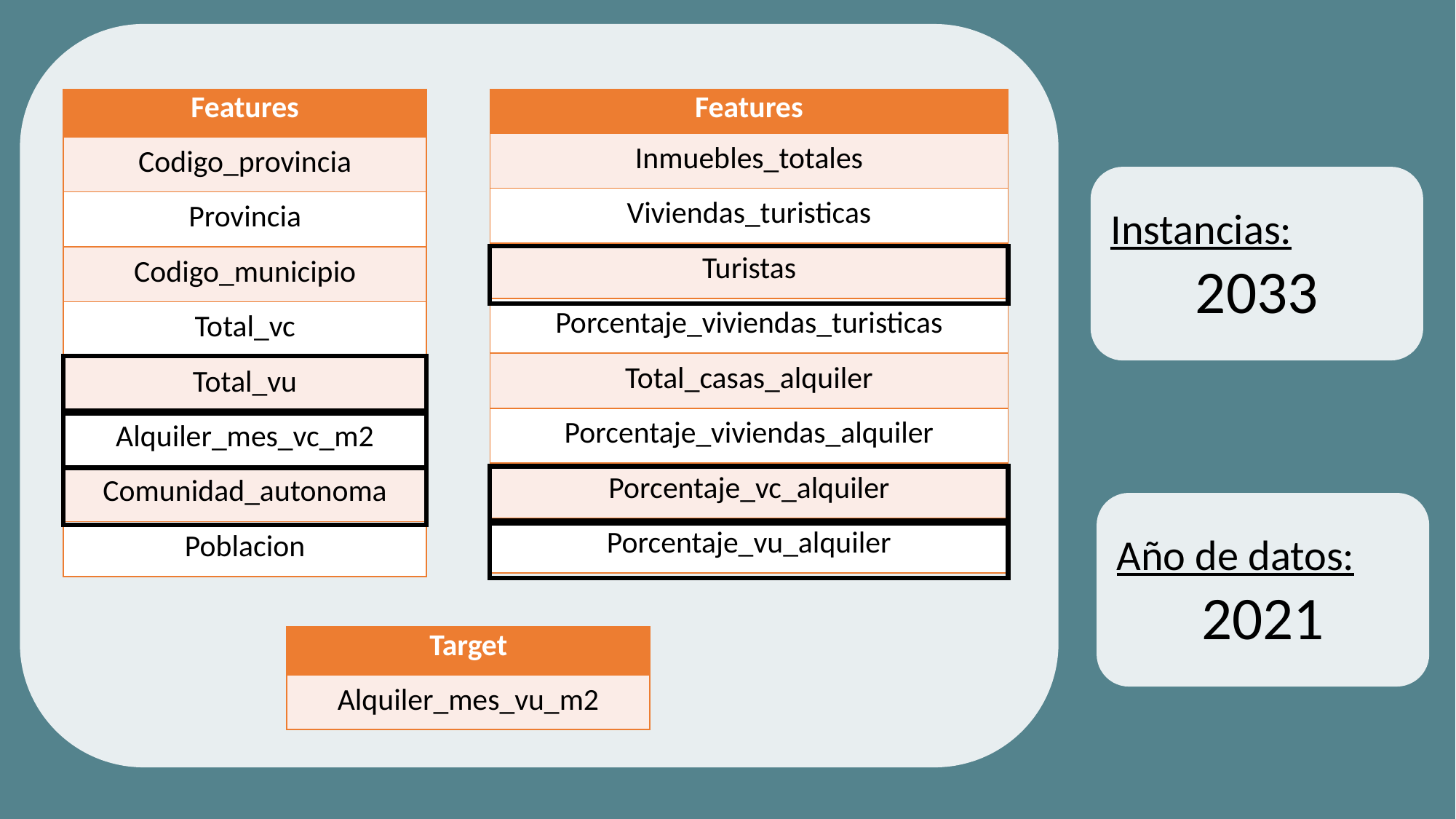

Features
Codigo_provincia

| Features |
| --- |
| Codigo\_provincia |
| Provincia |
| Codigo\_municipio |
| Total\_vc |
| Total\_vu |
| Alquiler\_mes\_vc\_m2 |
| Comunidad\_autonoma |
| Poblacion |
| Features |
| --- |
| Inmuebles\_totales |
| Viviendas\_turisticas |
| Turistas |
| Porcentaje\_viviendas\_turisticas |
| Total\_casas\_alquiler |
| Porcentaje\_viviendas\_alquiler |
| Porcentaje\_vc\_alquiler |
| Porcentaje\_vu\_alquiler |
Instancias:
2033

Año de datos:
2021

| Target |
| --- |
| Alquiler\_mes\_vu\_m2 |